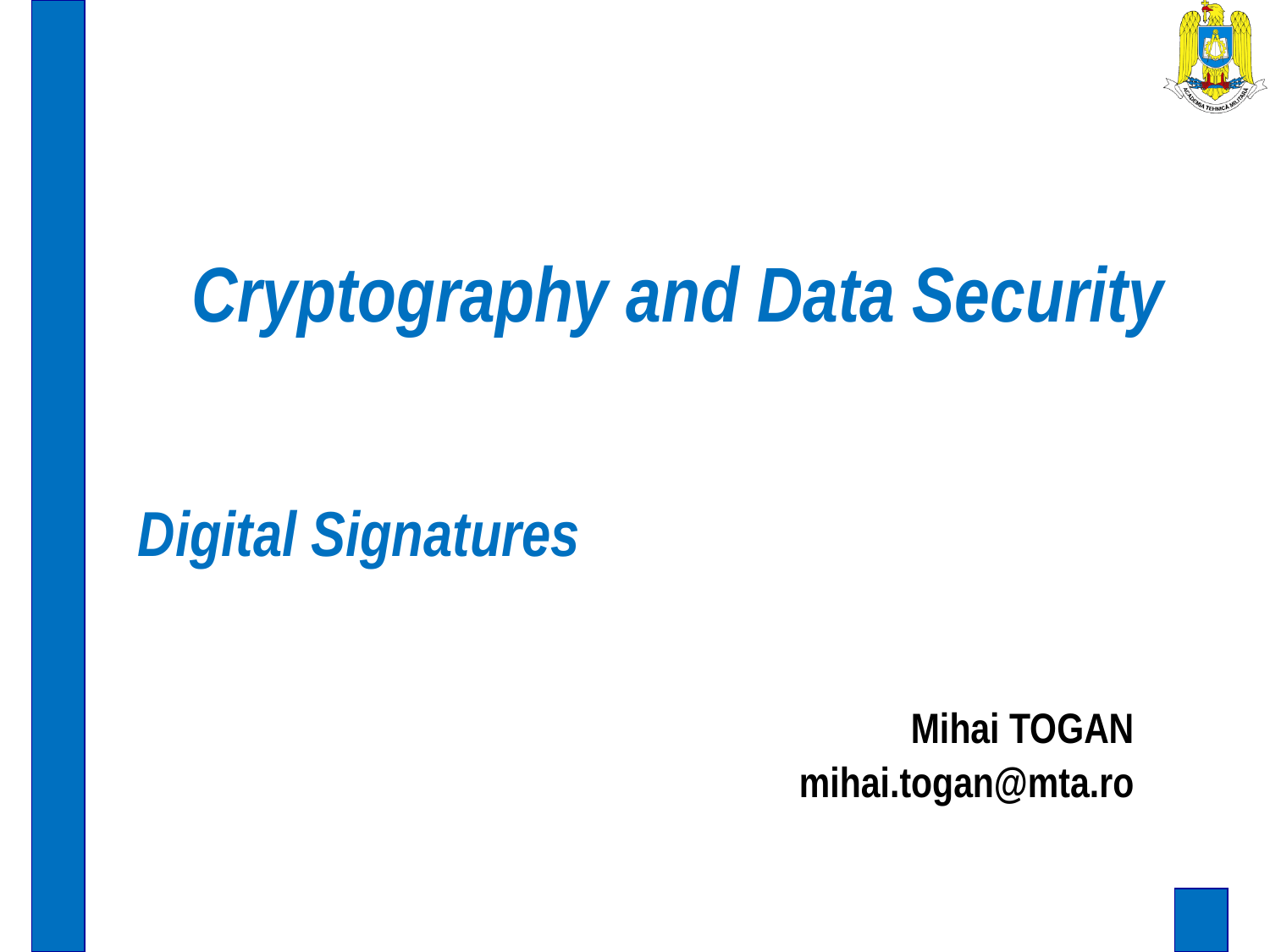

Cryptography and Data Security
# Digital Signatures
Mihai TOGAN
mihai.togan@mta.ro